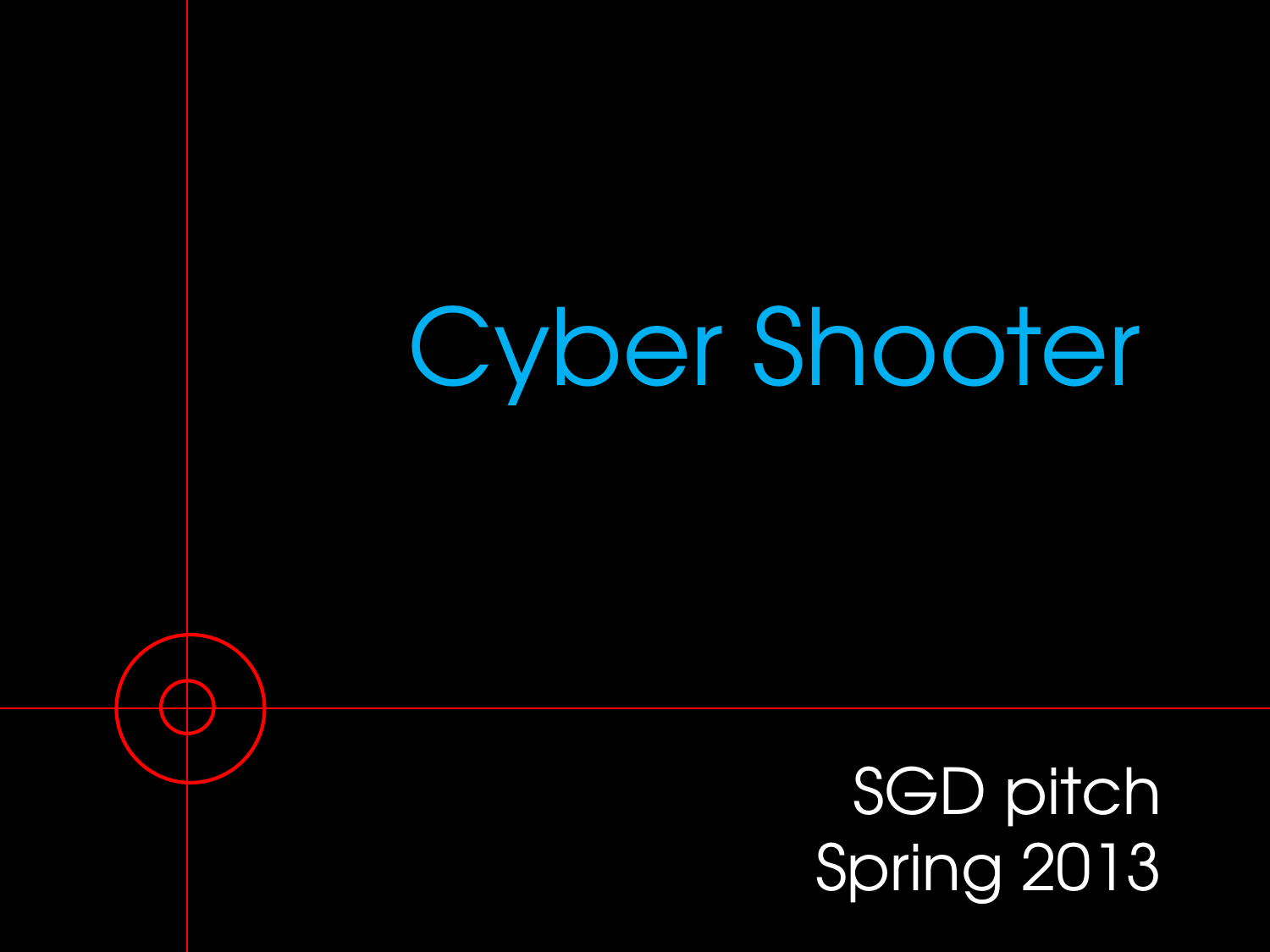

# Cyber Shooter

SGD pitch
Spring 2013